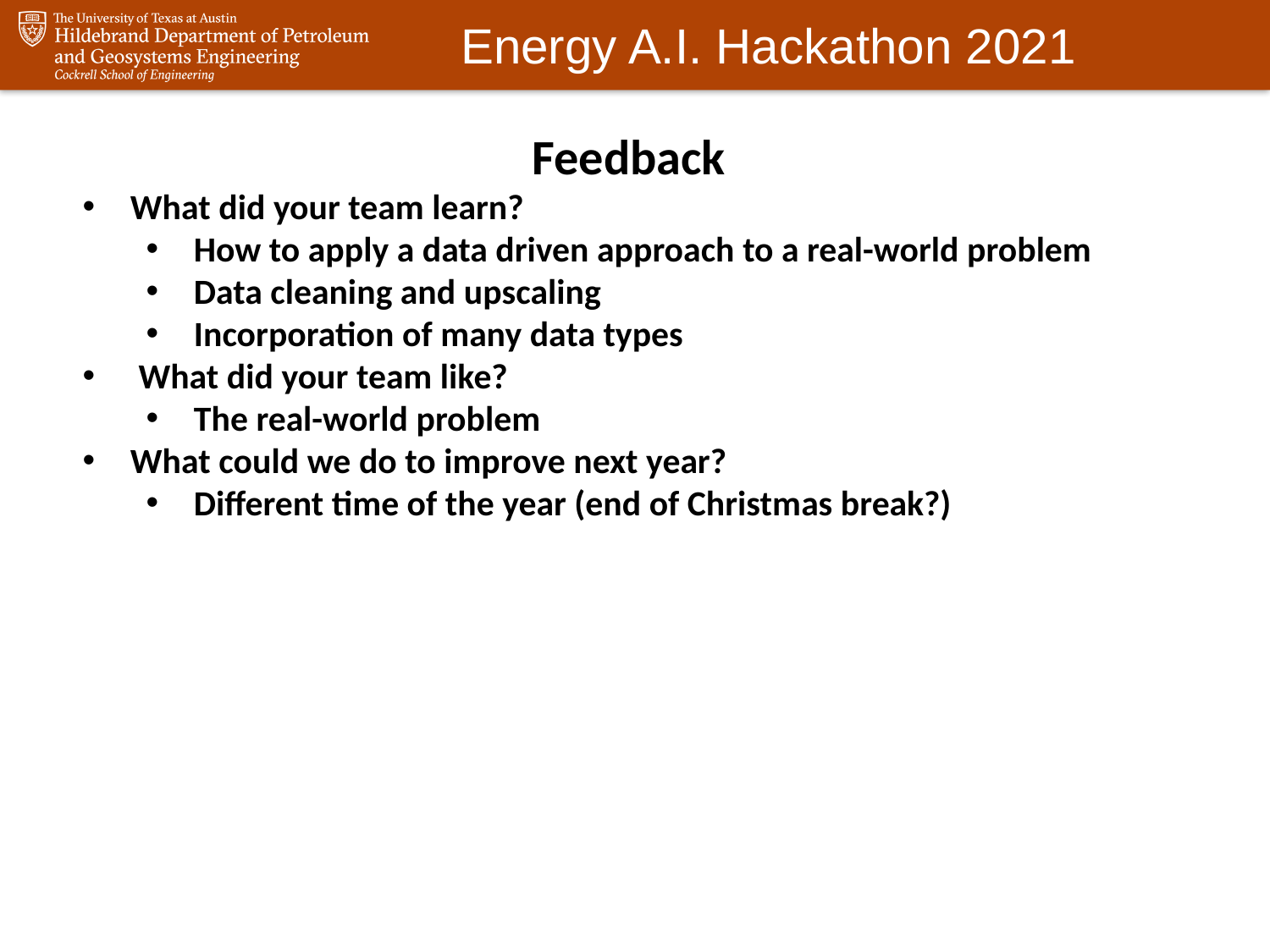

Feedback
What did your team learn?
How to apply a data driven approach to a real-world problem
Data cleaning and upscaling
Incorporation of many data types
 What did your team like?
The real-world problem
What could we do to improve next year?
Different time of the year (end of Christmas break?)